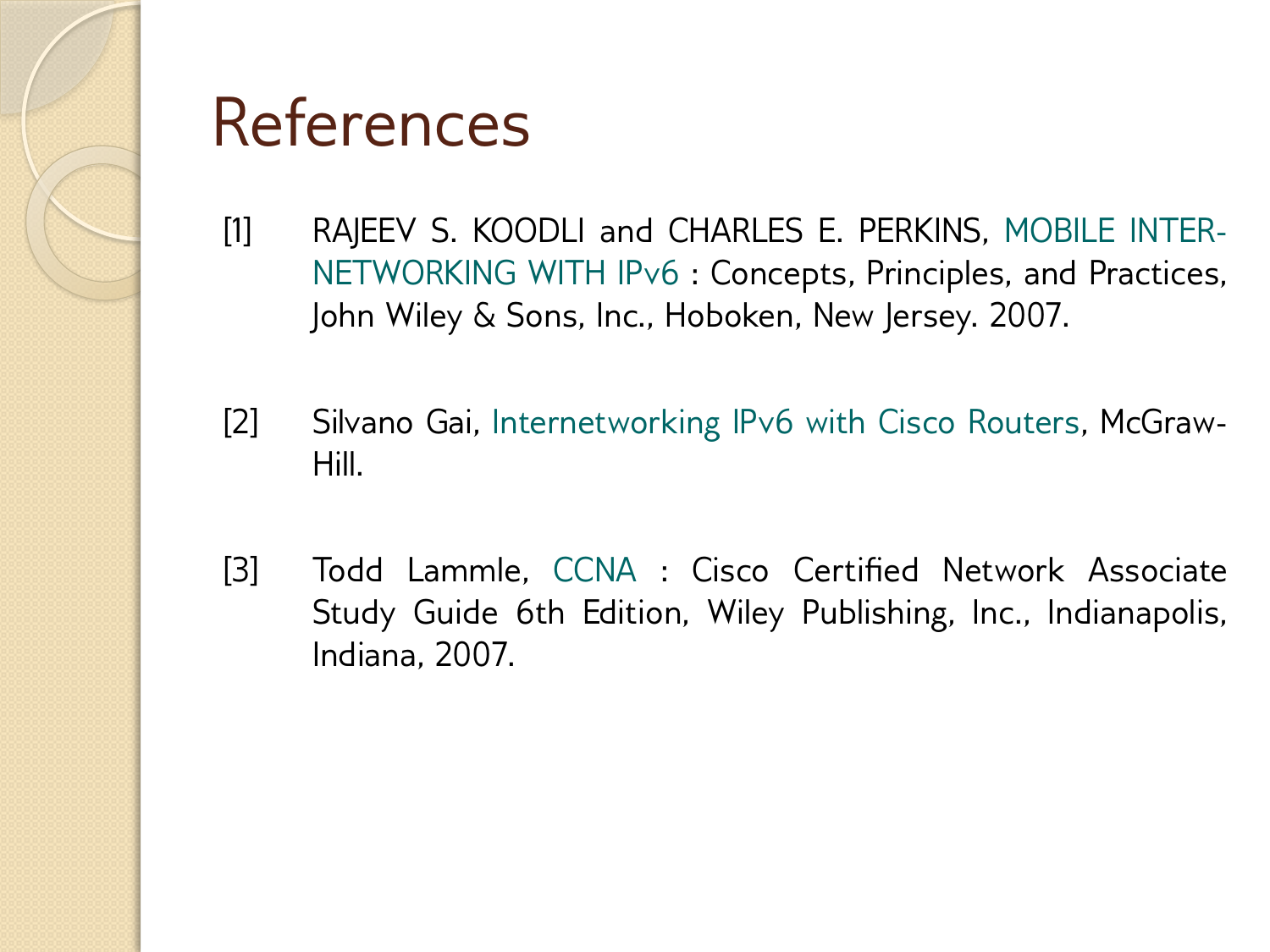

# References
[1]	RAJEEV S. KOODLI and CHARLES E. PERKINS, MOBILE INTER-NETWORKING WITH IPv6 : Concepts, Principles, and Practices, John Wiley & Sons, Inc., Hoboken, New Jersey. 2007.

[2]	Silvano Gai, Internetworking IPv6 with Cisco Routers, McGraw-Hill.

[3]	Todd Lammle, CCNA : Cisco Certified Network Associate Study Guide 6th Edition, Wiley Publishing, Inc., Indianapolis, Indiana, 2007.